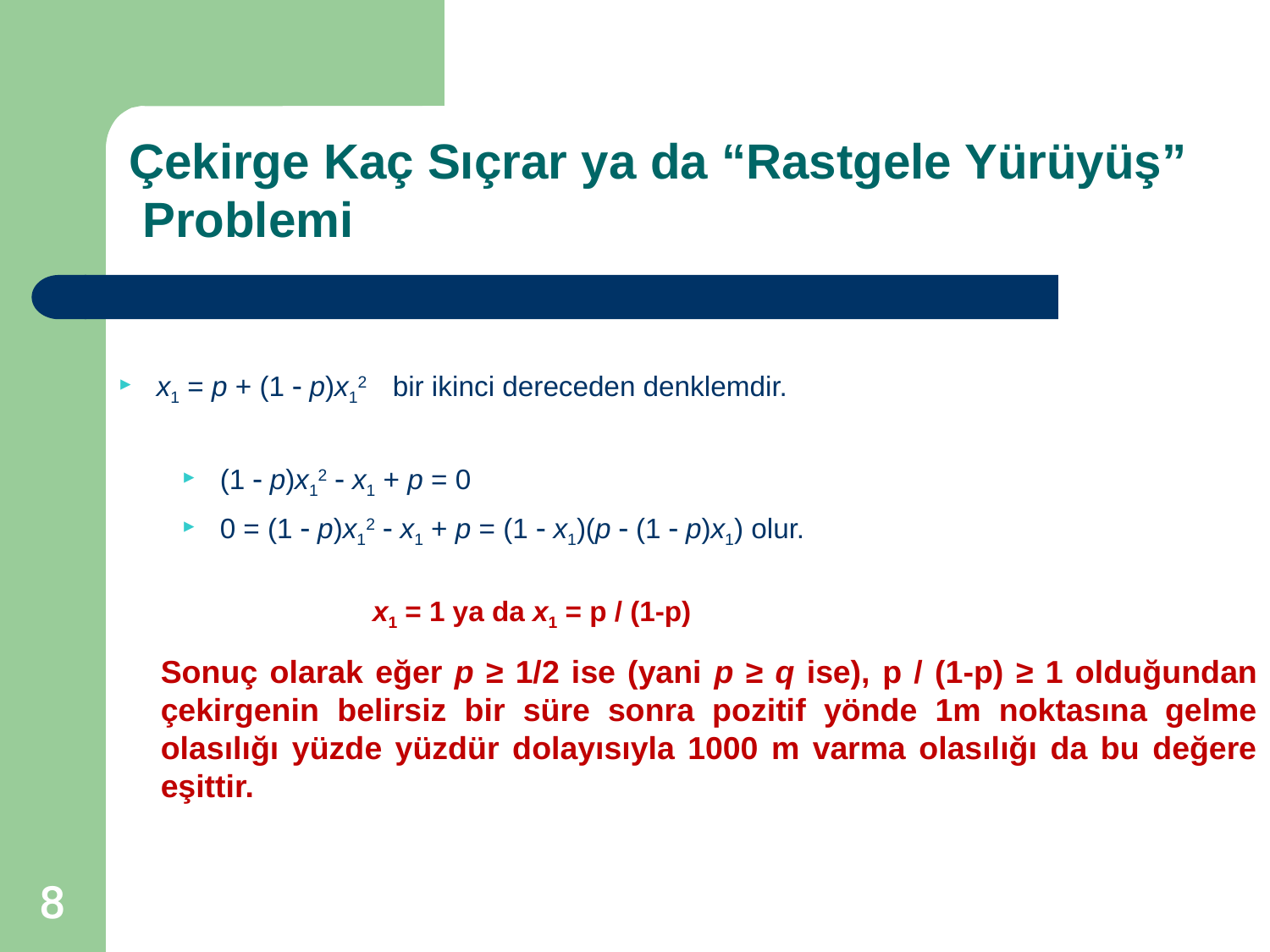

Çekirge Kaç Sıçrar ya da “Rastgele Yürüyüş”
 Problemi

x1 = p + (1 − p)x12     bir ikinci dereceden denklemdir.

(1 − p)x12 − x1 + p = 0
0 = (1 − p)x12 − x1 + p = (1 − x1)(p − (1 − p)x1) olur.

		x1 = 1 ya da x1 = p / (1-p)

Sonuç olarak eğer p ≥ 1/2 ise (yani p ≥ q ise), p / (1-p) ≥ 1 olduğundan çekirgenin belirsiz bir süre sonra pozitif yönde 1m noktasına gelme olasılığı yüzde yüzdür dolayısıyla 1000 m varma olasılığı da bu değere eşittir.
8